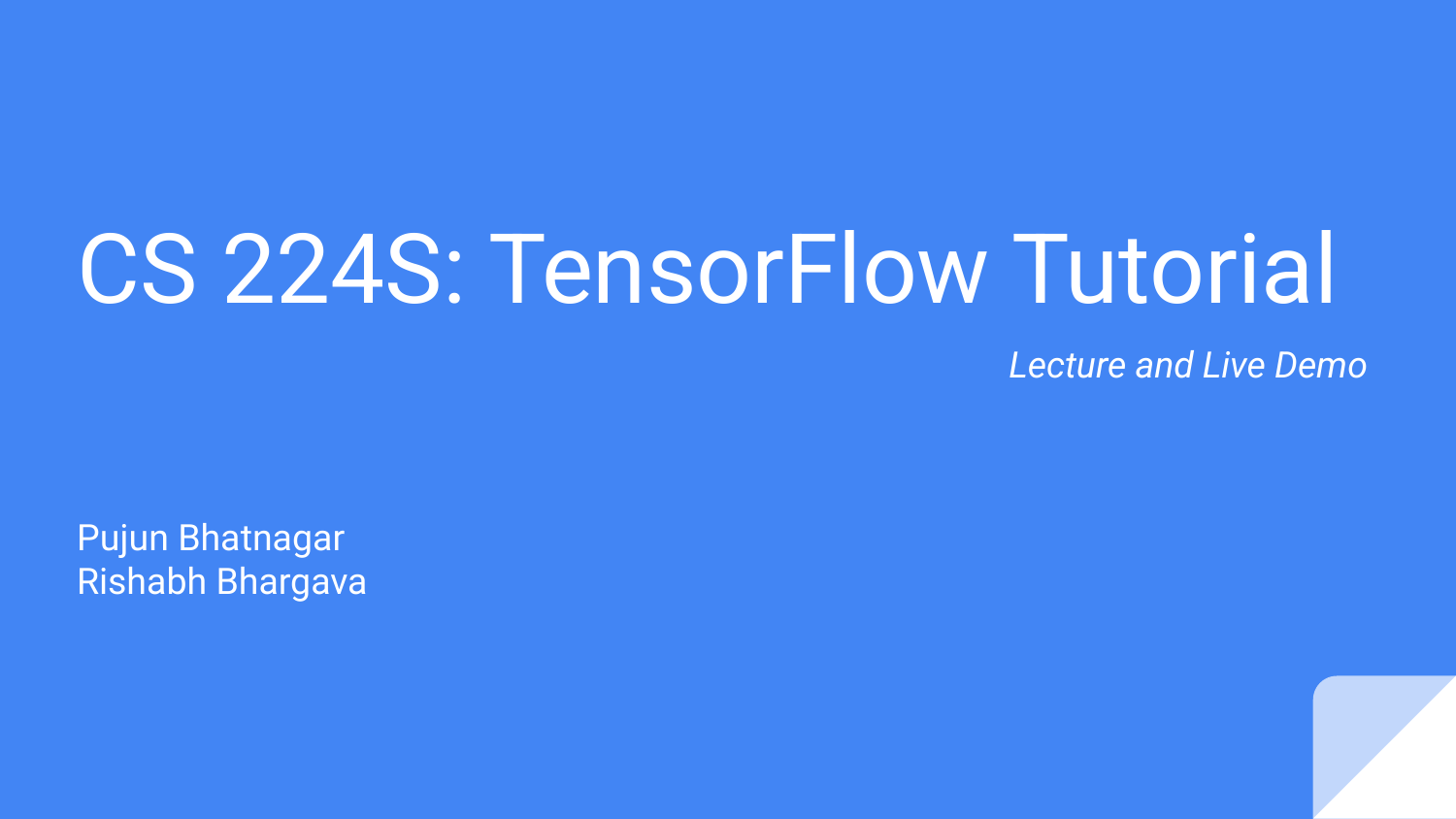

# CS 224S: TensorFlow Tutorial
Lecture and Live Demo
Pujun Bhatnagar
Rishabh Bhargava